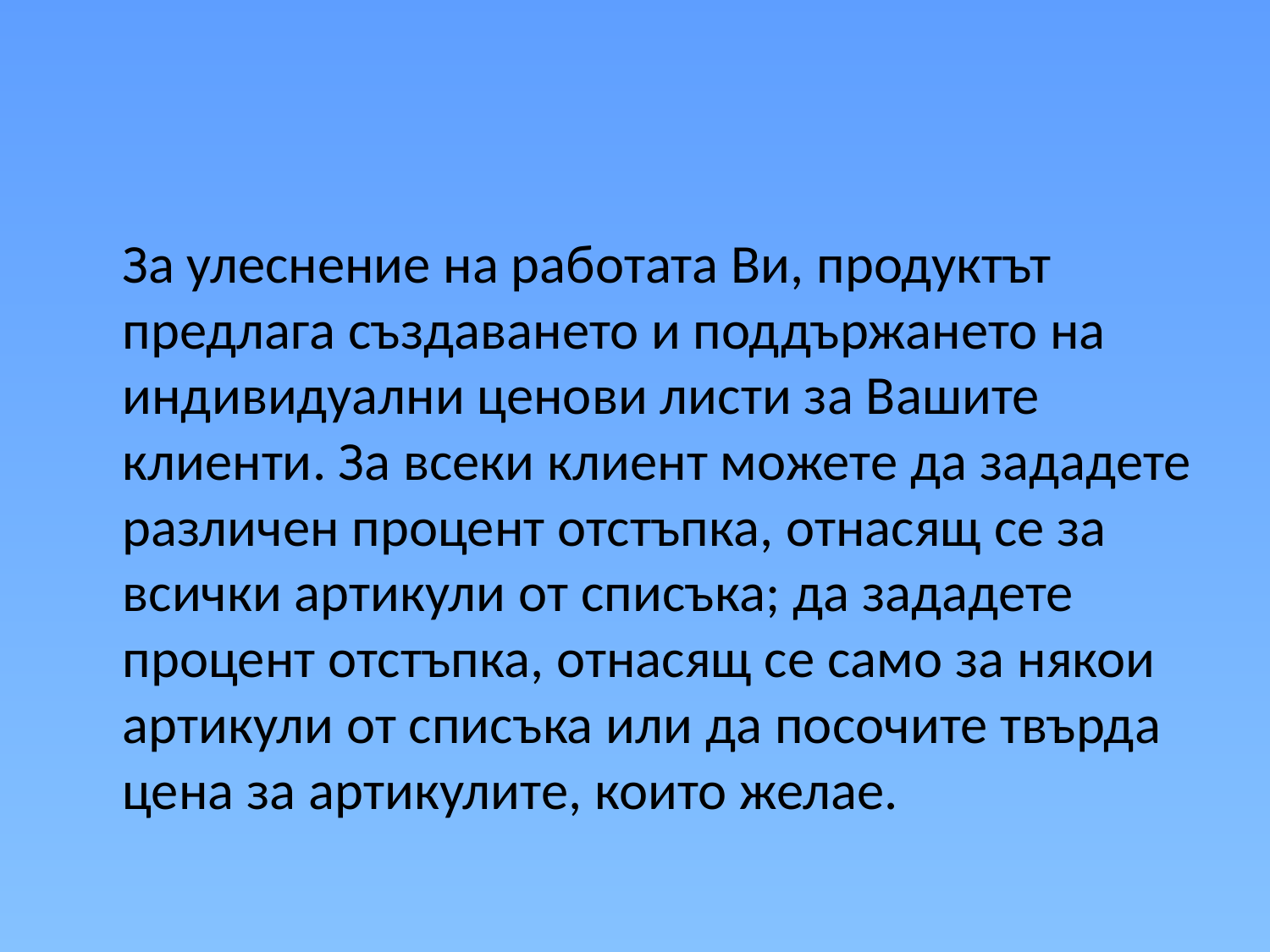

#
		За улеснение на работата Ви, продуктът предлага създаването и поддържането на индивидуални ценови листи за Вашите клиенти. За всеки клиент можете да зададете различен процент отстъпка, отнасящ се за всички артикули от списъка; да зададете процент отстъпка, отнасящ се само за някои артикули от списъка или да посочите твърда цена за артикулите, които желае.